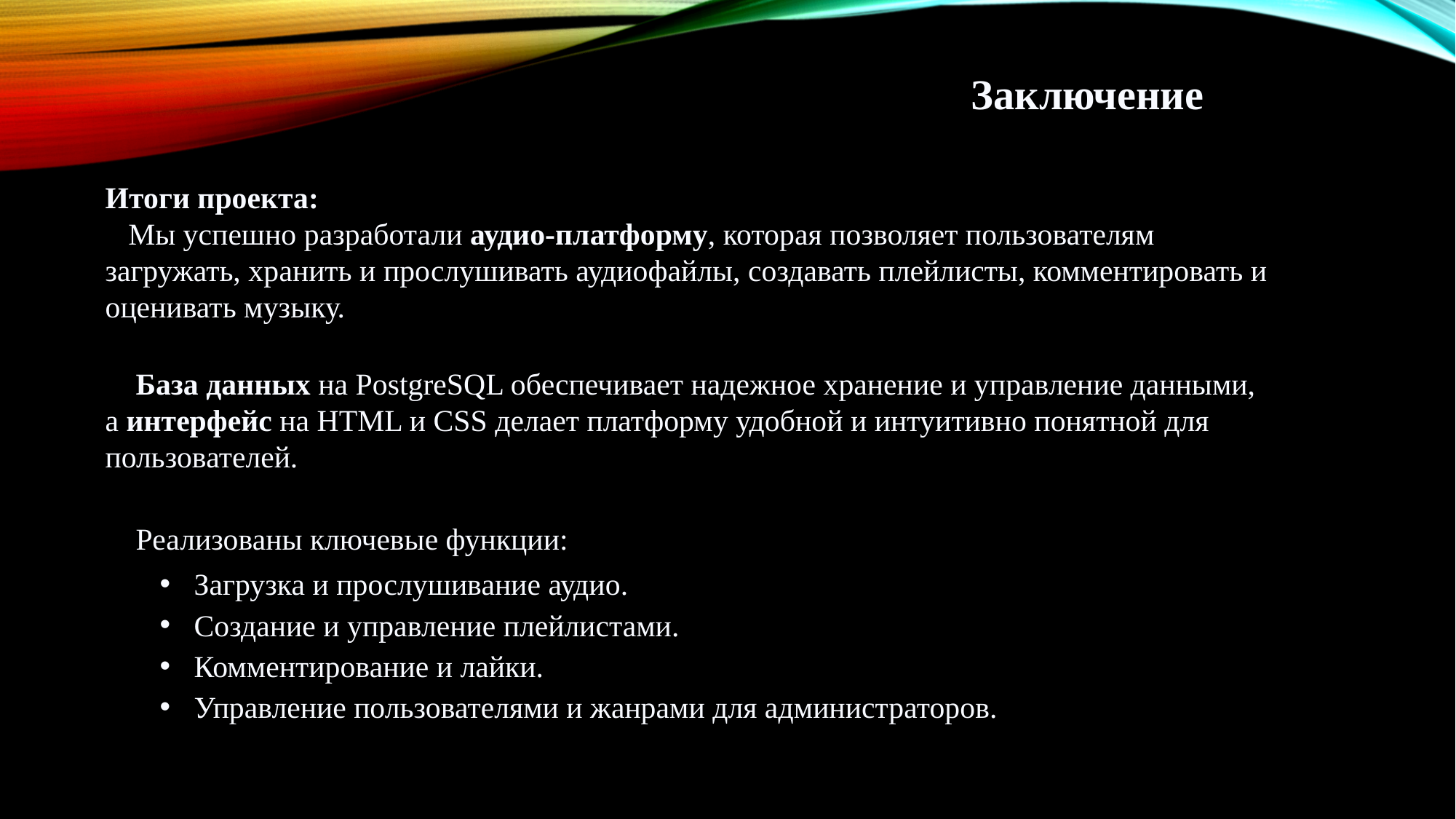

Заключение
Итоги проекта:
   Мы успешно разработали аудио-платформу, которая позволяет пользователям загружать, хранить и прослушивать аудиофайлы, создавать плейлисты, комментировать и оценивать музыку.

    База данных на PostgreSQL обеспечивает надежное хранение и управление данными, а интерфейс на HTML и CSS делает платформу удобной и интуитивно понятной для пользователей.

    Реализованы ключевые функции:
Загрузка и прослушивание аудио.
Создание и управление плейлистами.
Комментирование и лайки.
Управление пользователями и жанрами для администраторов.